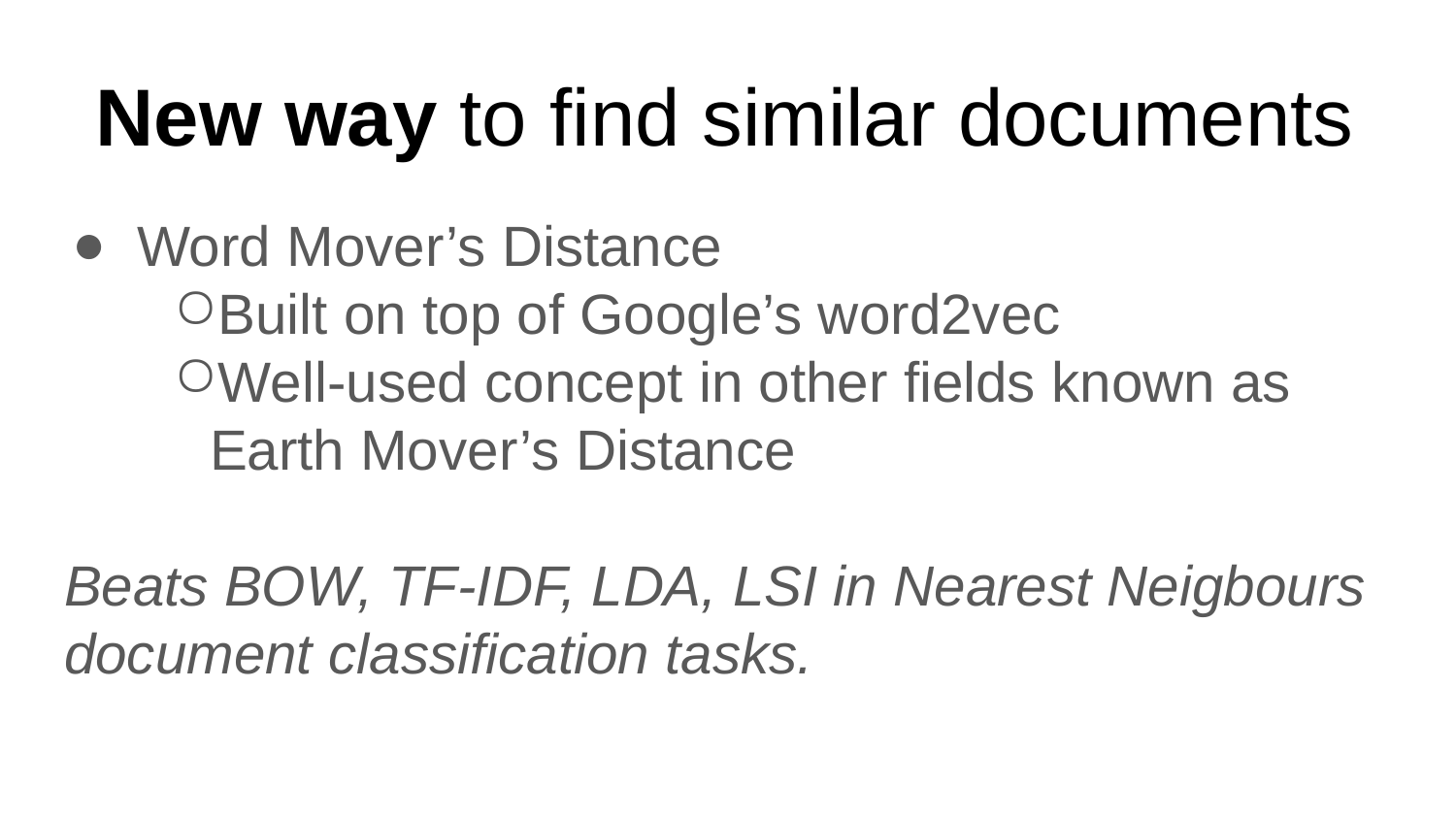

# New way to find similar documents
Word Mover’s Distance
Built on top of Google’s word2vec
Well-used concept in other fields known as Earth Mover’s Distance

Beats BOW, TF-IDF, LDA, LSI in Nearest Neigbours document classification tasks.